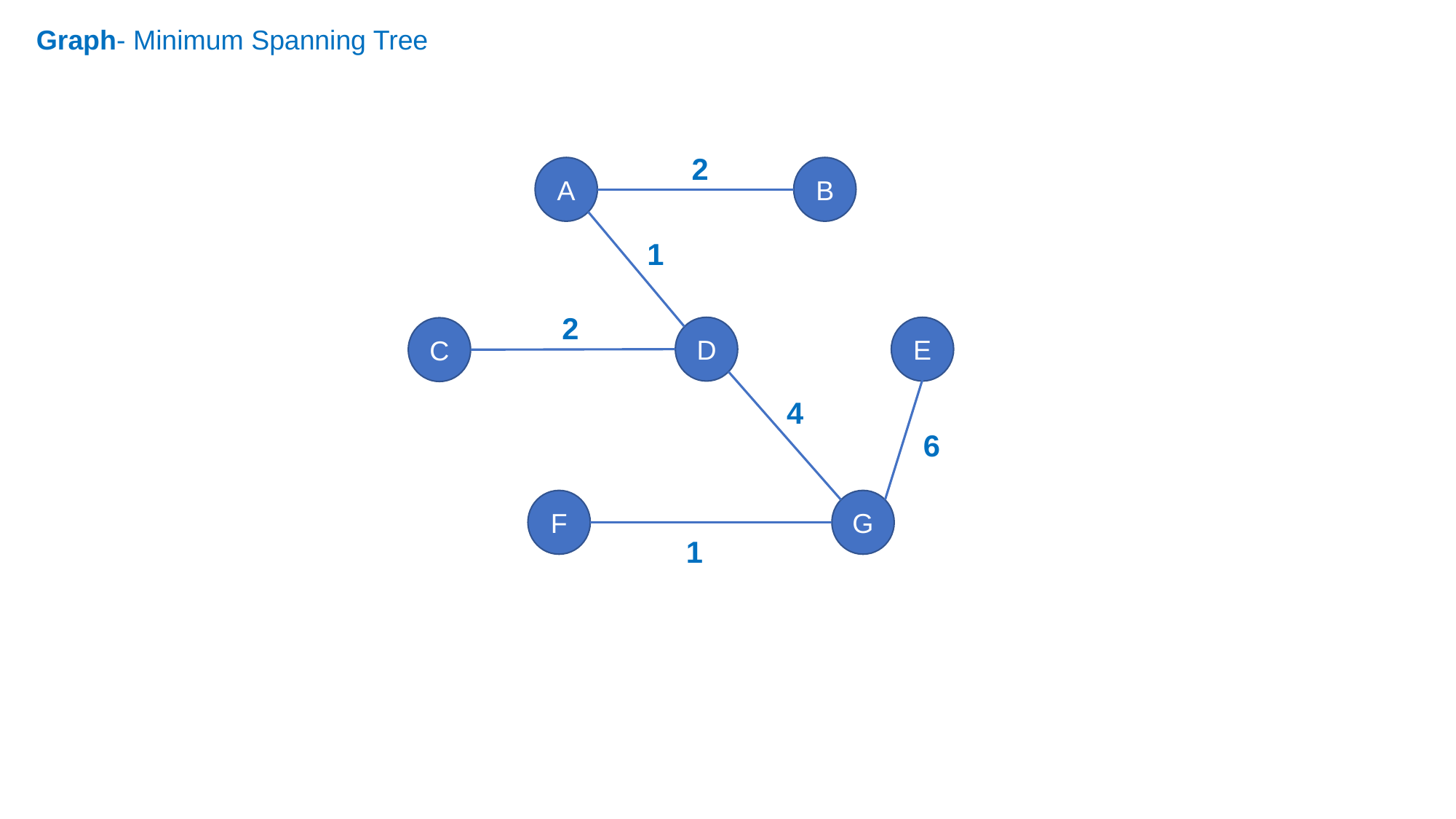

Graph- Minimum Spanning Tree
2
A
B
1
2
D
E
C
4
6
F
G
1